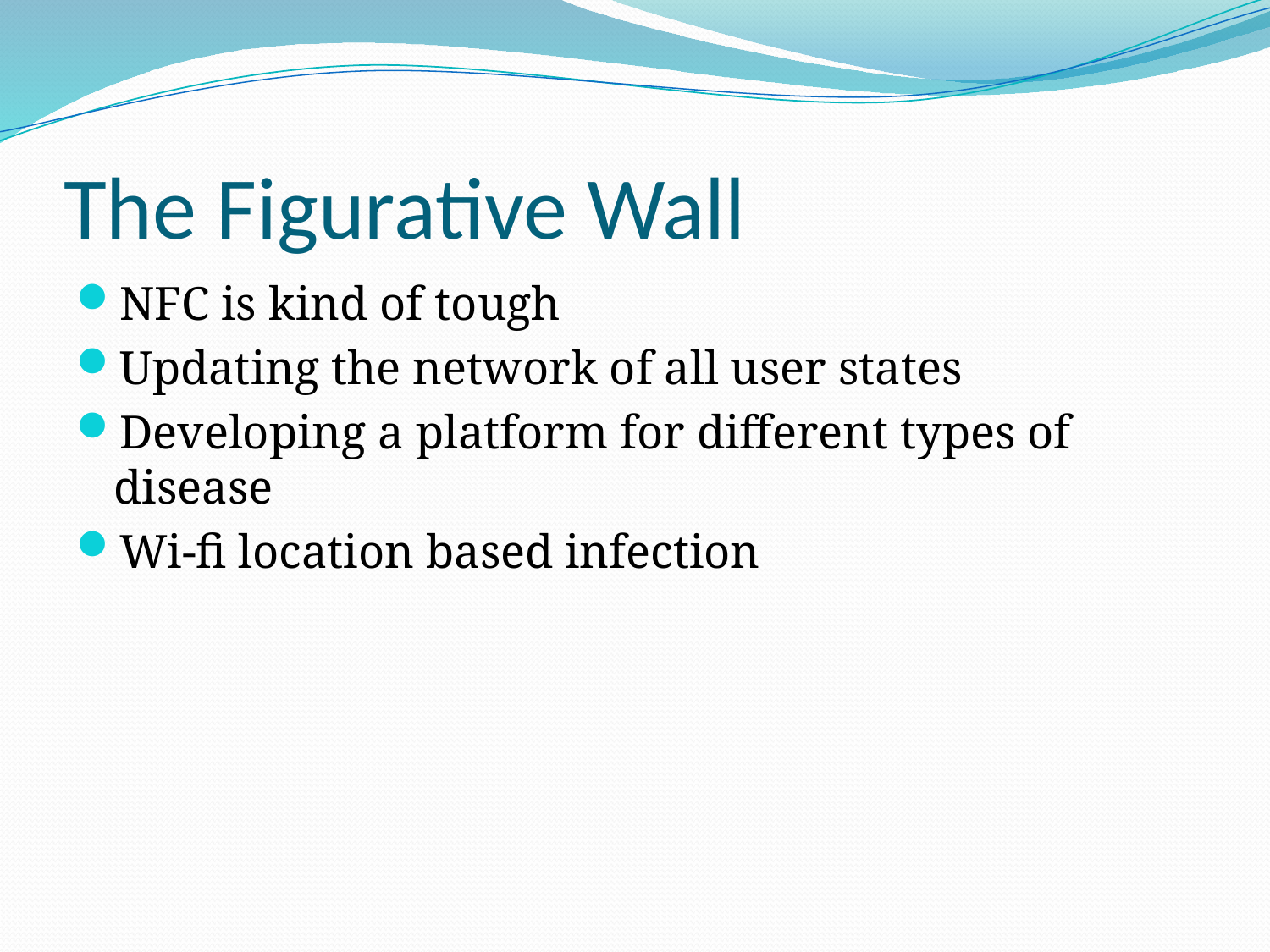

# The Figurative Wall
NFC is kind of tough
Updating the network of all user states
Developing a platform for different types of disease
Wi-fi location based infection